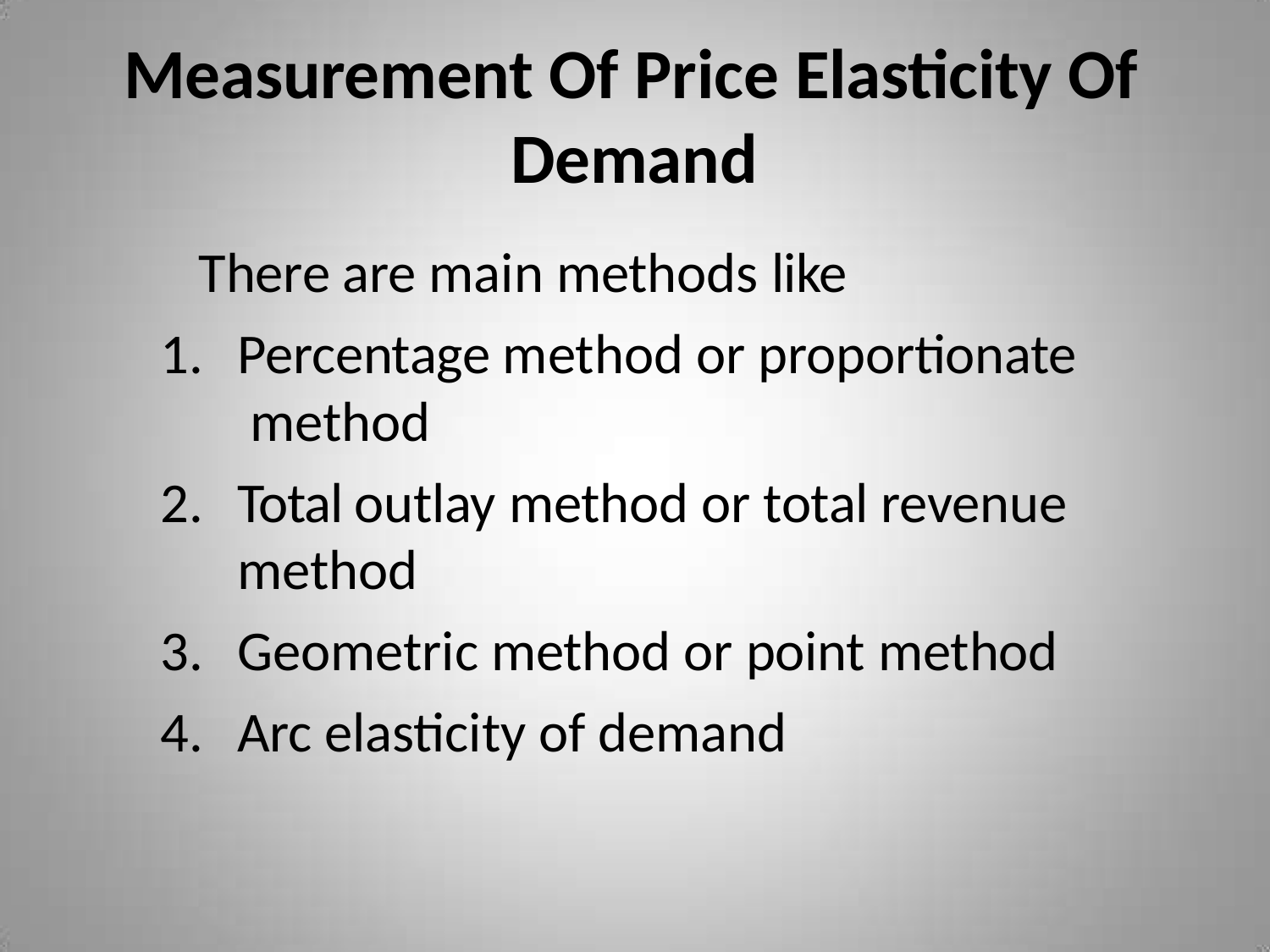

# Measurement Of Price Elasticity Of  Demand
There are main methods like
Percentage method or proportionate  method
Total outlay method or total revenue  method
Geometric method or point method
Arc elasticity of demand